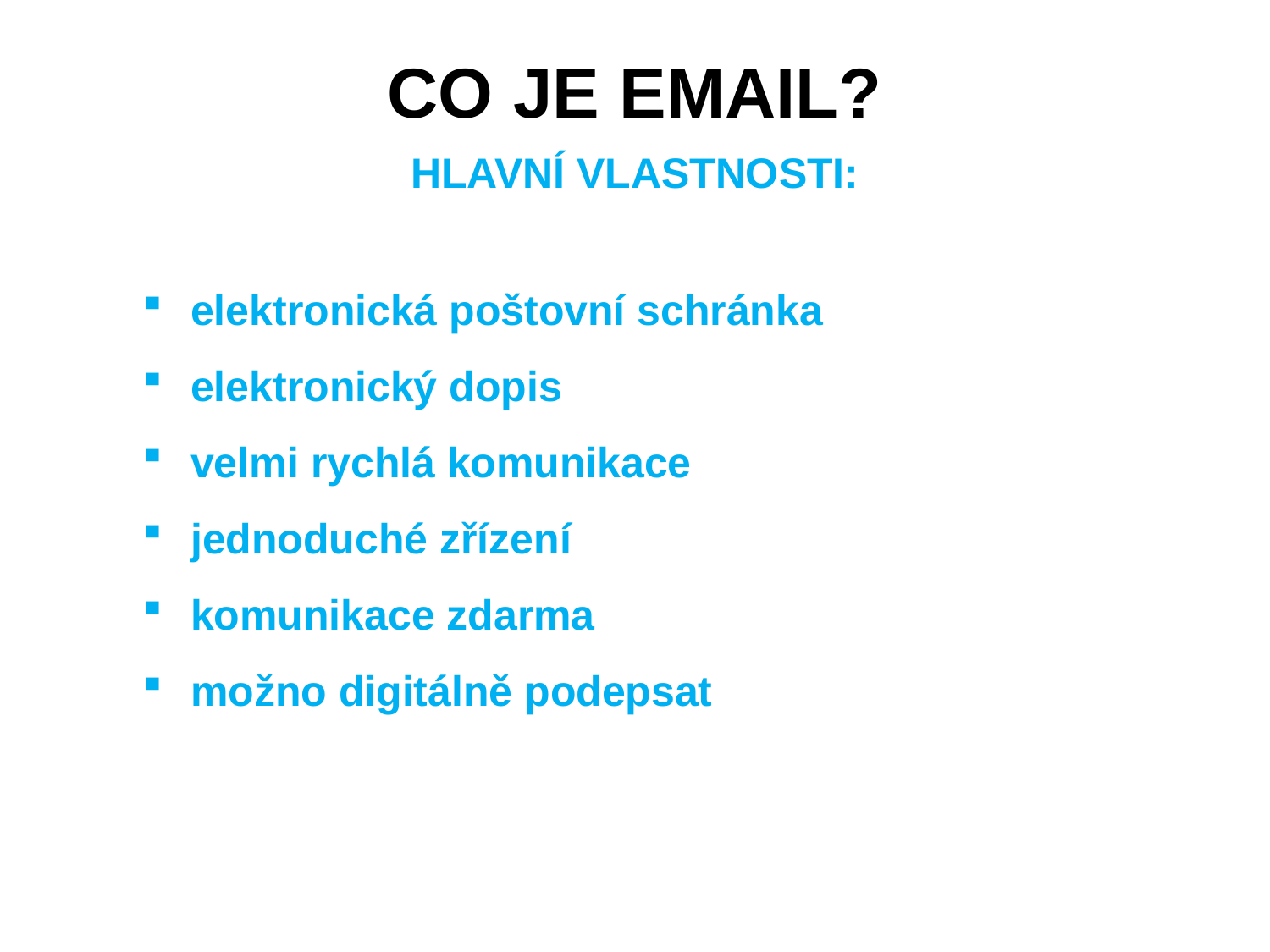

HAMISH2K. cs.wikipedia.org [online]. [cit. 22.7.2013]. Dostupný na WWW: http://cs.wikipedia.org/wiki/Soubor:X31_T43_laptop.png

# Co je email?
HLAVNÍ VLASTNOSTI:
elektronická poštovní schránka
elektronický dopis
velmi rychlá komunikace
jednoduché zřízení
komunikace zdarma
možno digitálně podepsat